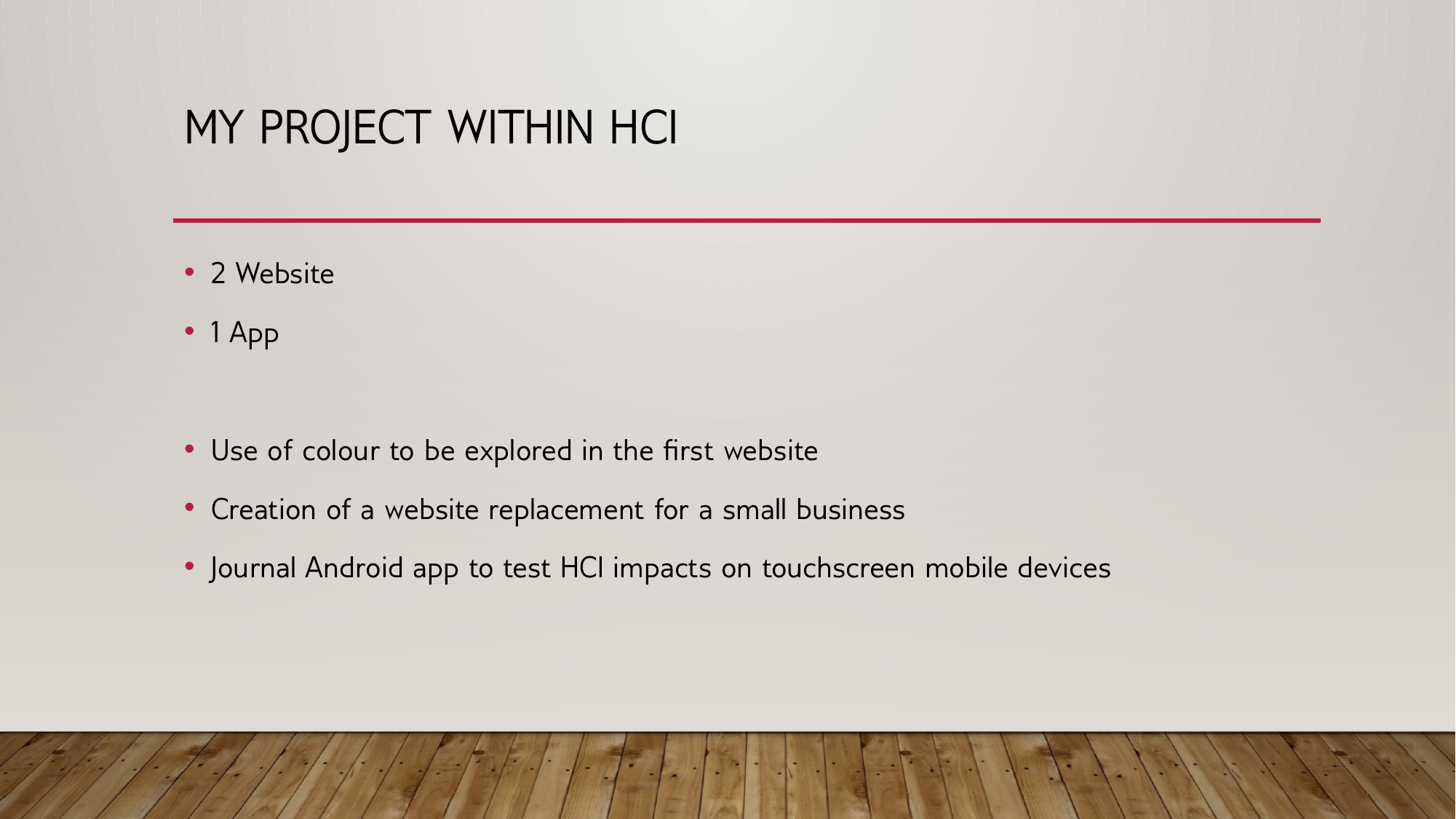

# My project within HCI
2 Website
1 App

Use of colour to be explored in the first website
Creation of a website replacement for a small business
Journal Android app to test HCI impacts on touchscreen mobile devices